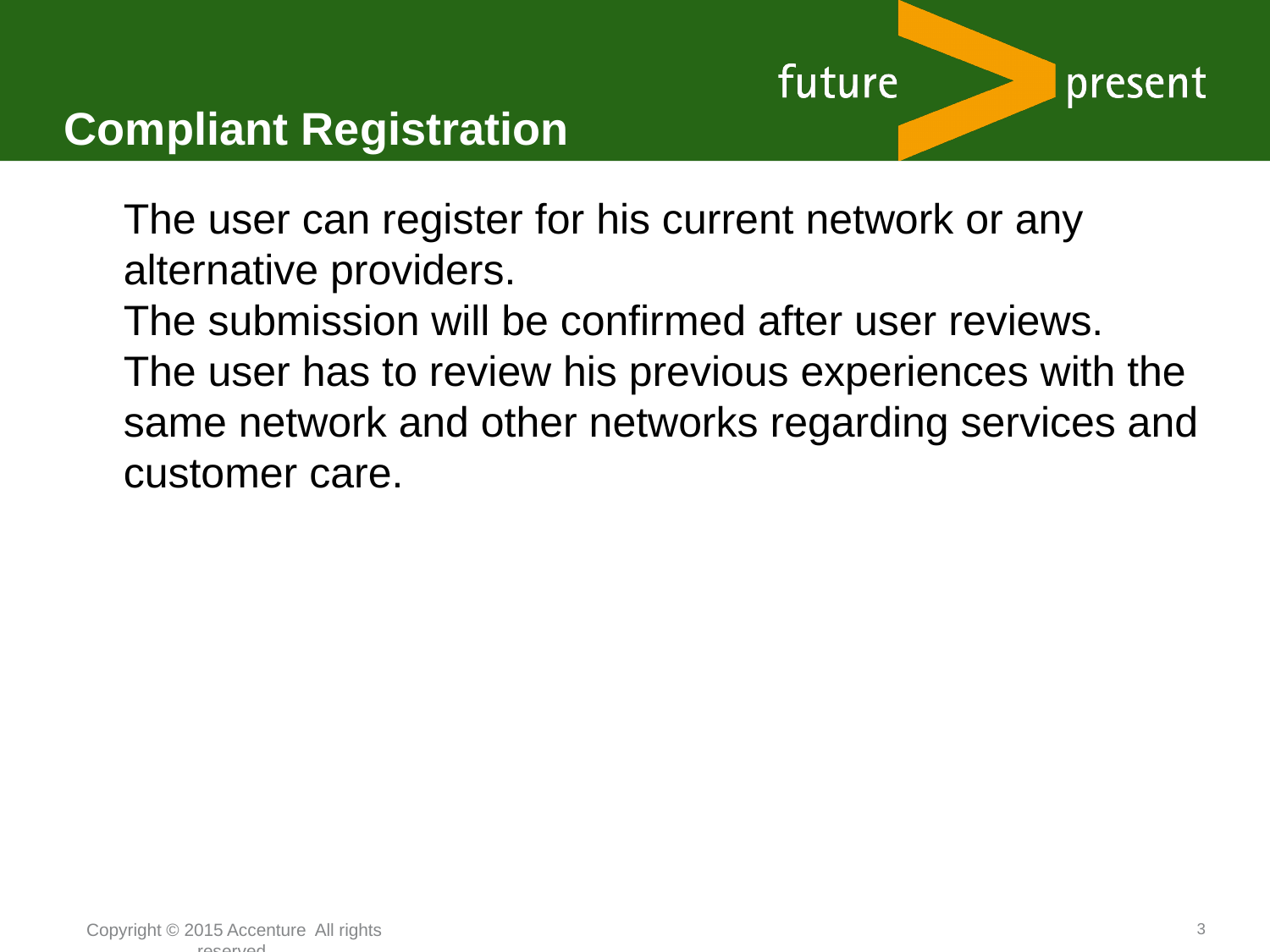

Compliant Registration
The user can register for his current network or any alternative providers.
The submission will be confirmed after user reviews.
The user has to review his previous experiences with the same network and other networks regarding services and customer care.